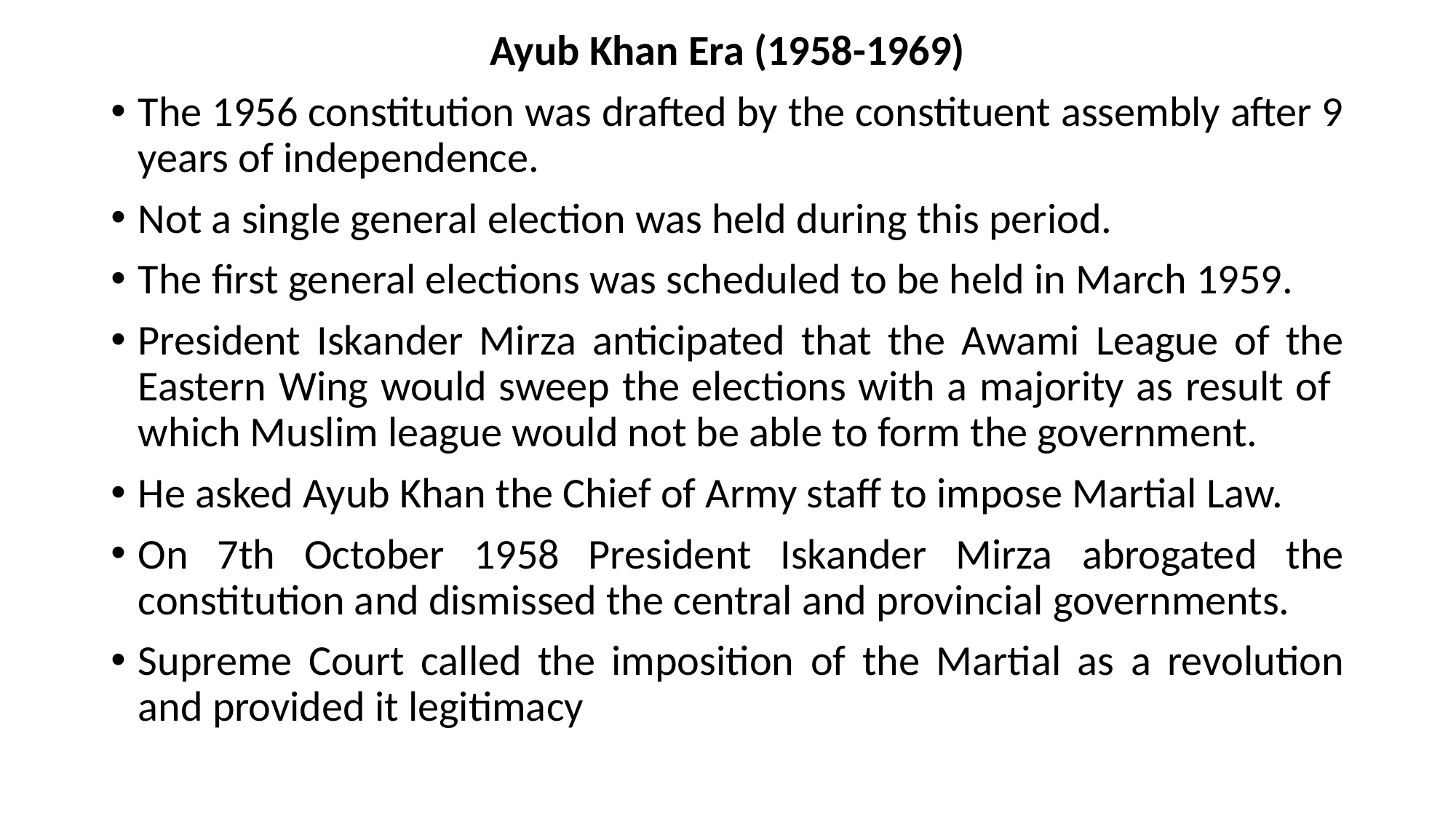

Ayub Khan Era (1958-1969)
The 1956 constitution was drafted by the constituent assembly after 9 years of independence.
Not a single general election was held during this period.
The first general elections was scheduled to be held in March 1959.
President Iskander Mirza anticipated that the Awami League of the Eastern Wing would sweep the elections with a majority as result of  which Muslim league would not be able to form the government.
He asked Ayub Khan the Chief of Army staff to impose Martial Law.
On 7th October 1958 President Iskander Mirza abrogated the constitution and dismissed the central and provincial governments.
Supreme Court called the imposition of the Martial as a revolution and provided it legitimacy